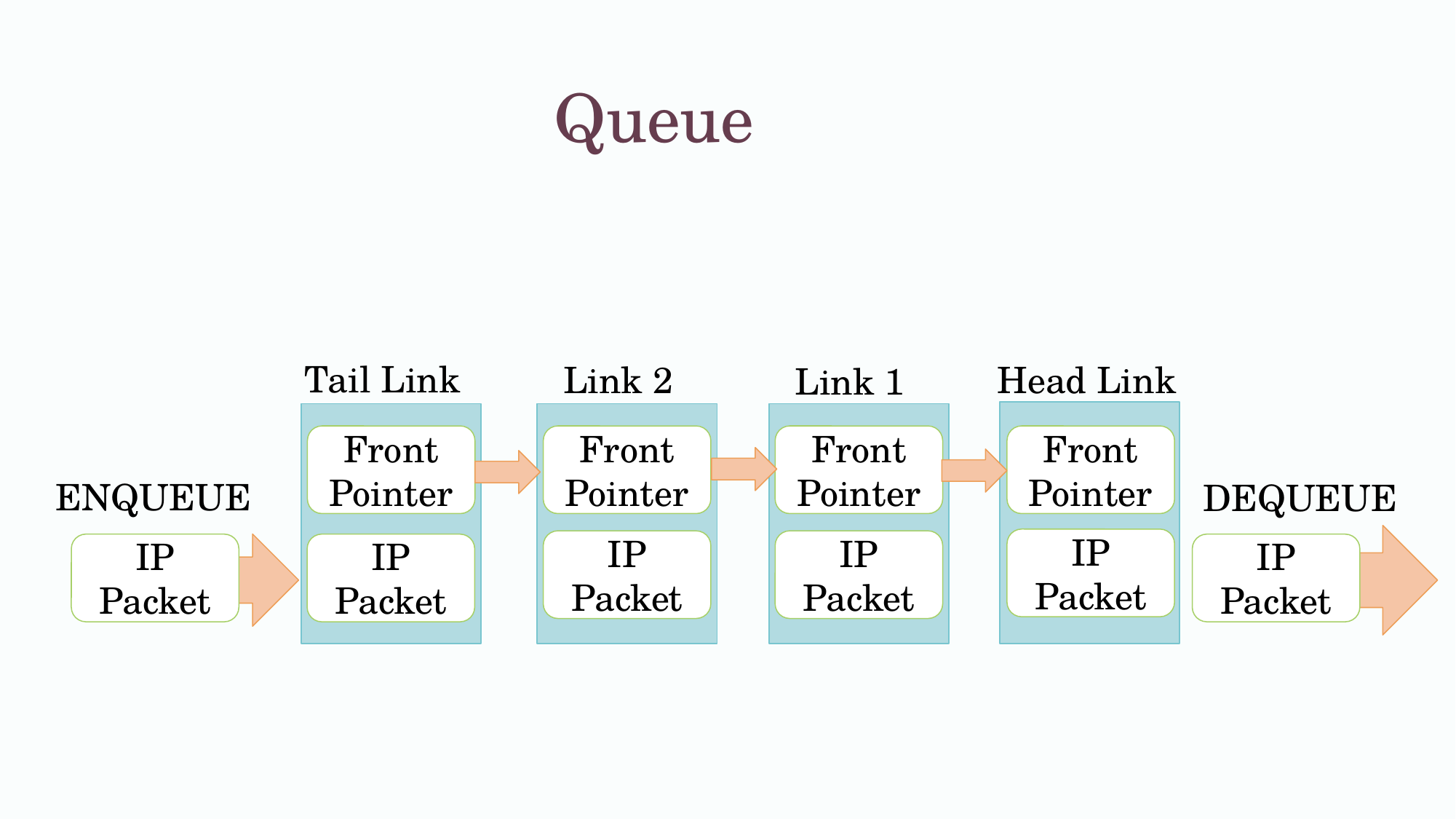

# Queue
Tail Link
Head Link
Link 2
Link 1

Front Pointer
Front Pointer
Front Pointer
Front Pointer

ENQUEUE
DEQUEUE

IP Packet
IP Packet
IP Packet

IP Packet
IP Packet
IP Packet